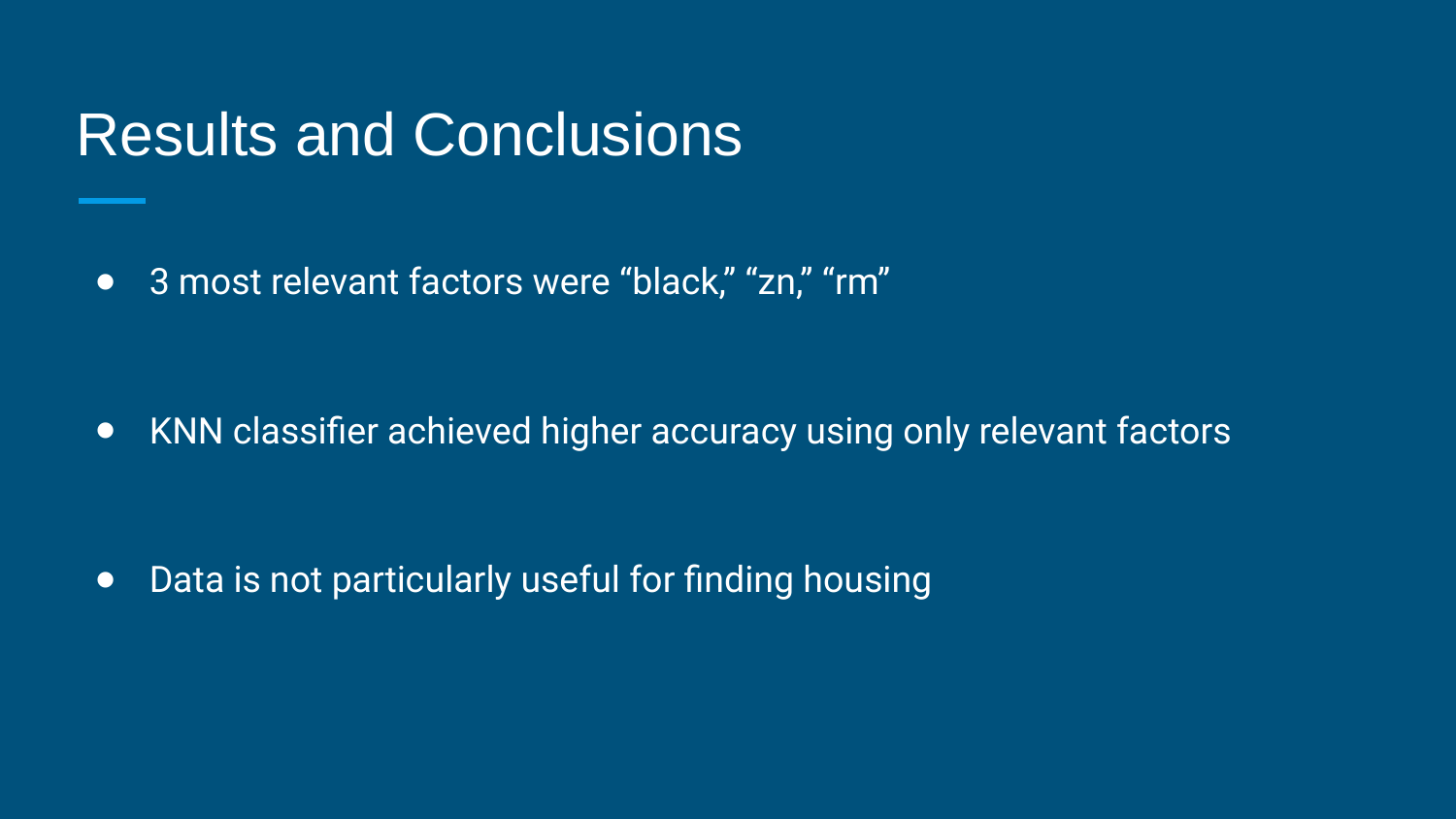

# Results and Conclusions
3 most relevant factors were “black,” “zn,” “rm”

KNN classifier achieved higher accuracy using only relevant factors

Data is not particularly useful for finding housing